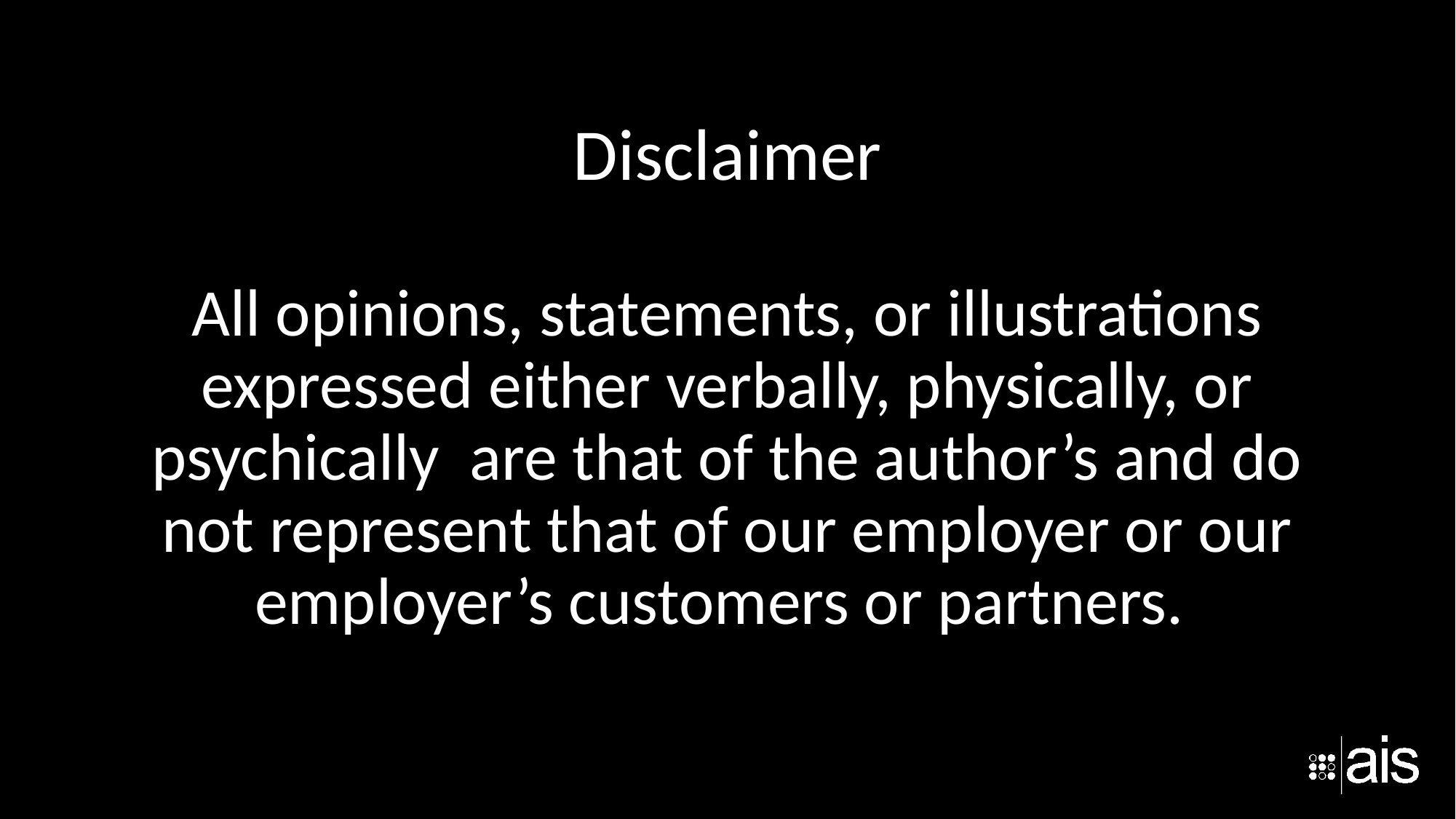

# Disclaimer
All opinions, statements, or illustrations expressed either verbally, physically, or psychically  are that of the author’s and do not represent that of our employer or our employer’s customers or partners.